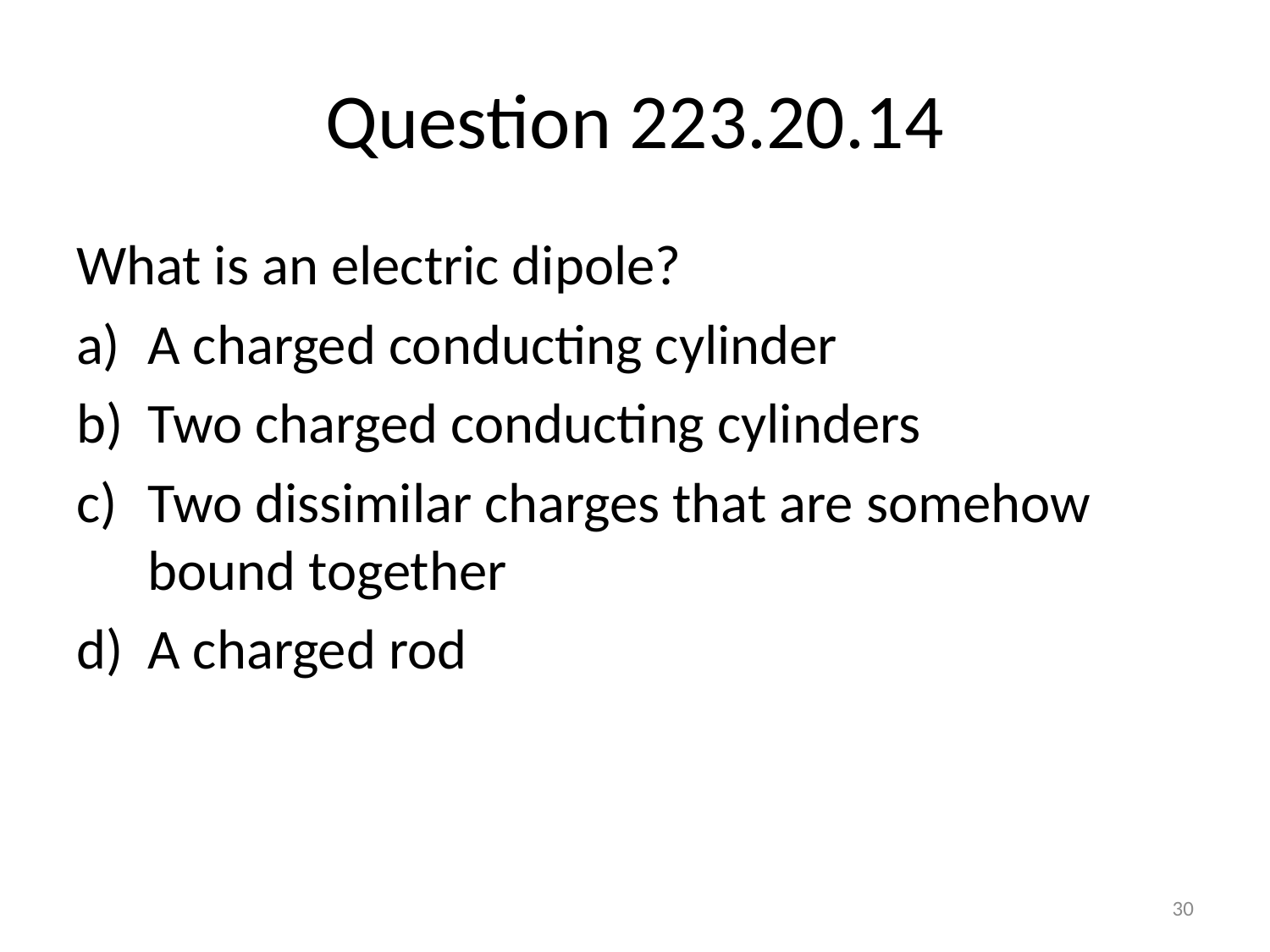

# Question 223.20.14
What is an electric dipole?
A charged conducting cylinder
Two charged conducting cylinders
Two dissimilar charges that are somehow bound together
A charged rod

30